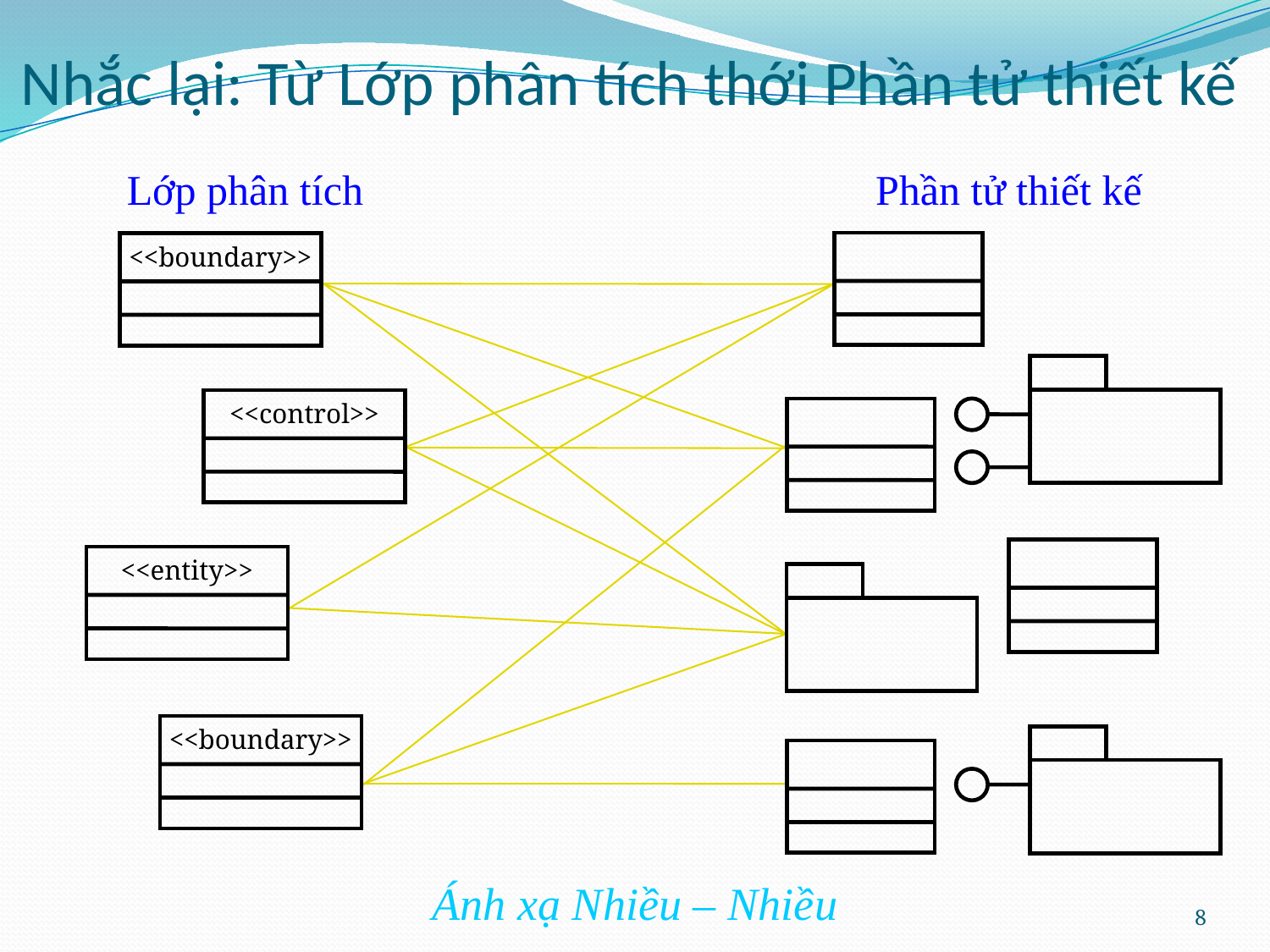

# Nhắc lại: Từ Lớp phân tích thới Phần tử thiết kế
Lớp phân tích
Phần tử thiết kế

<<boundary>>

<<control>>

<<entity>>

<<boundary>>

Ánh xạ Nhiều – Nhiều
8